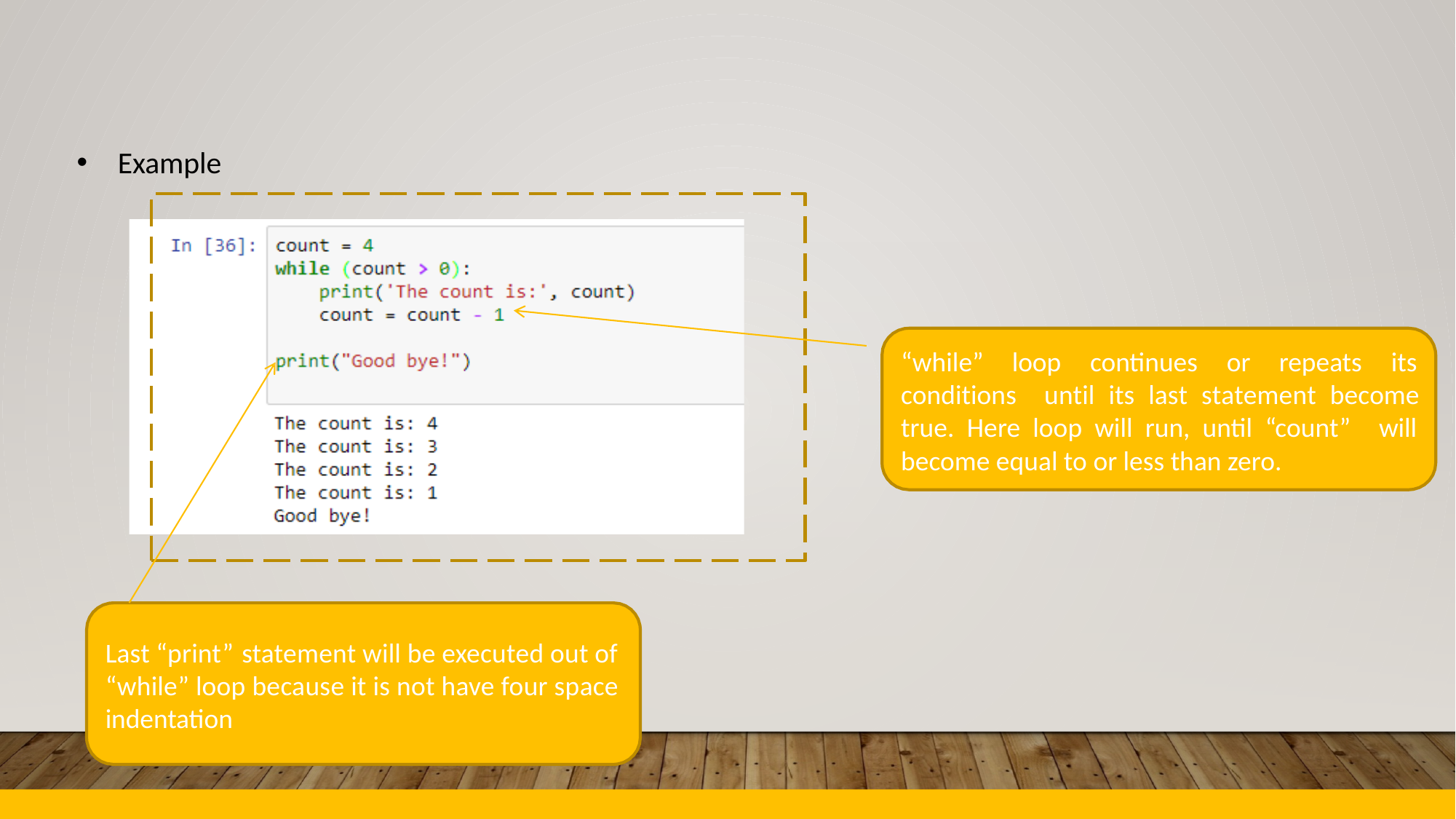

•
Example

“while”
loop
continues
or
repeats
its

conditions    until  its  last  statement  become
true.  Here  loop  will  run,  until  “count”
become equal to or less than zero.
will

Last “print”
statement will be executed out of
“while” loop because it is not have four space
indentation